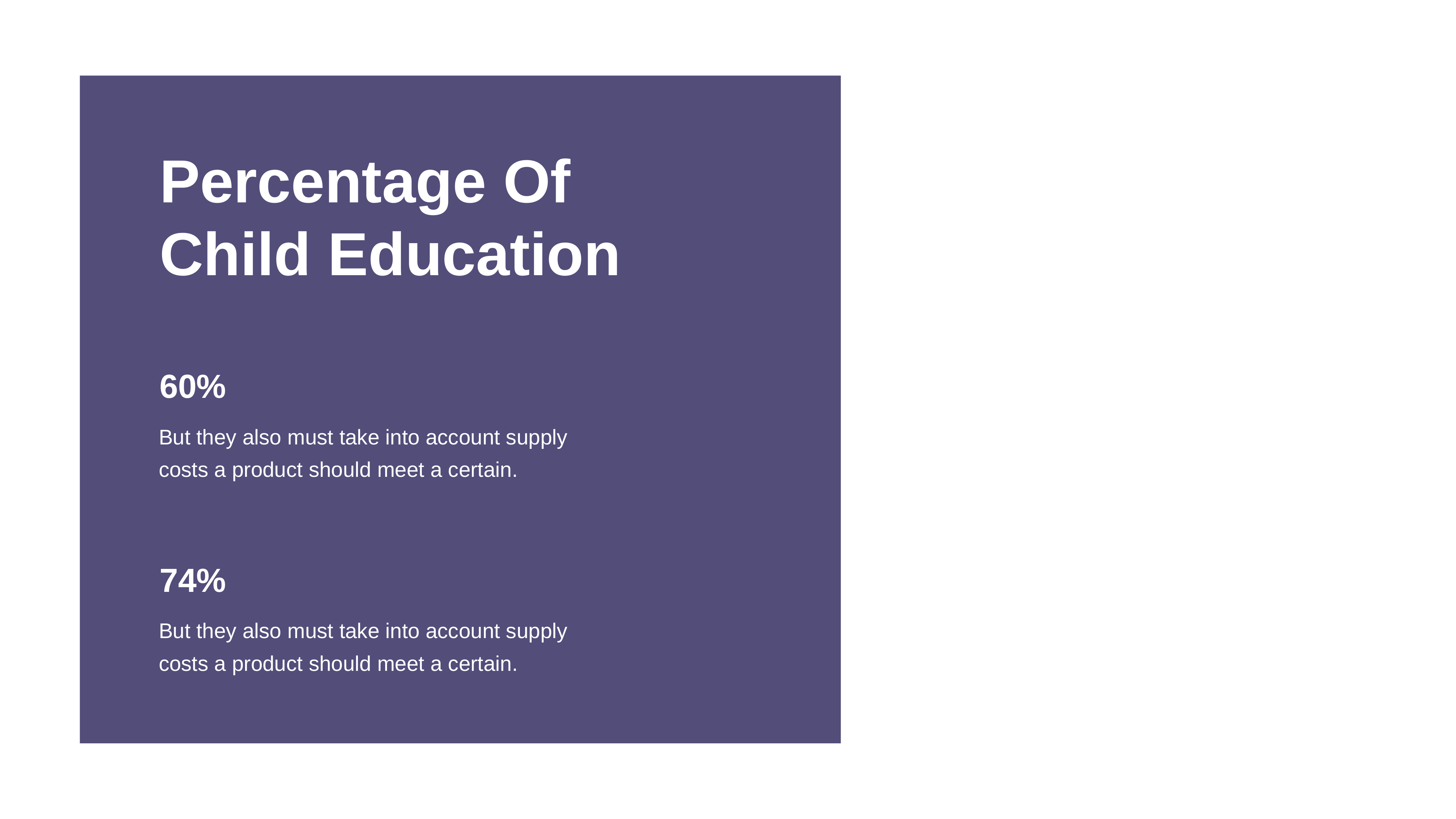

Percentage Of Child Education
60%
But they also must take into account supply costs a product should meet a certain.
74%
But they also must take into account supply costs a product should meet a certain.